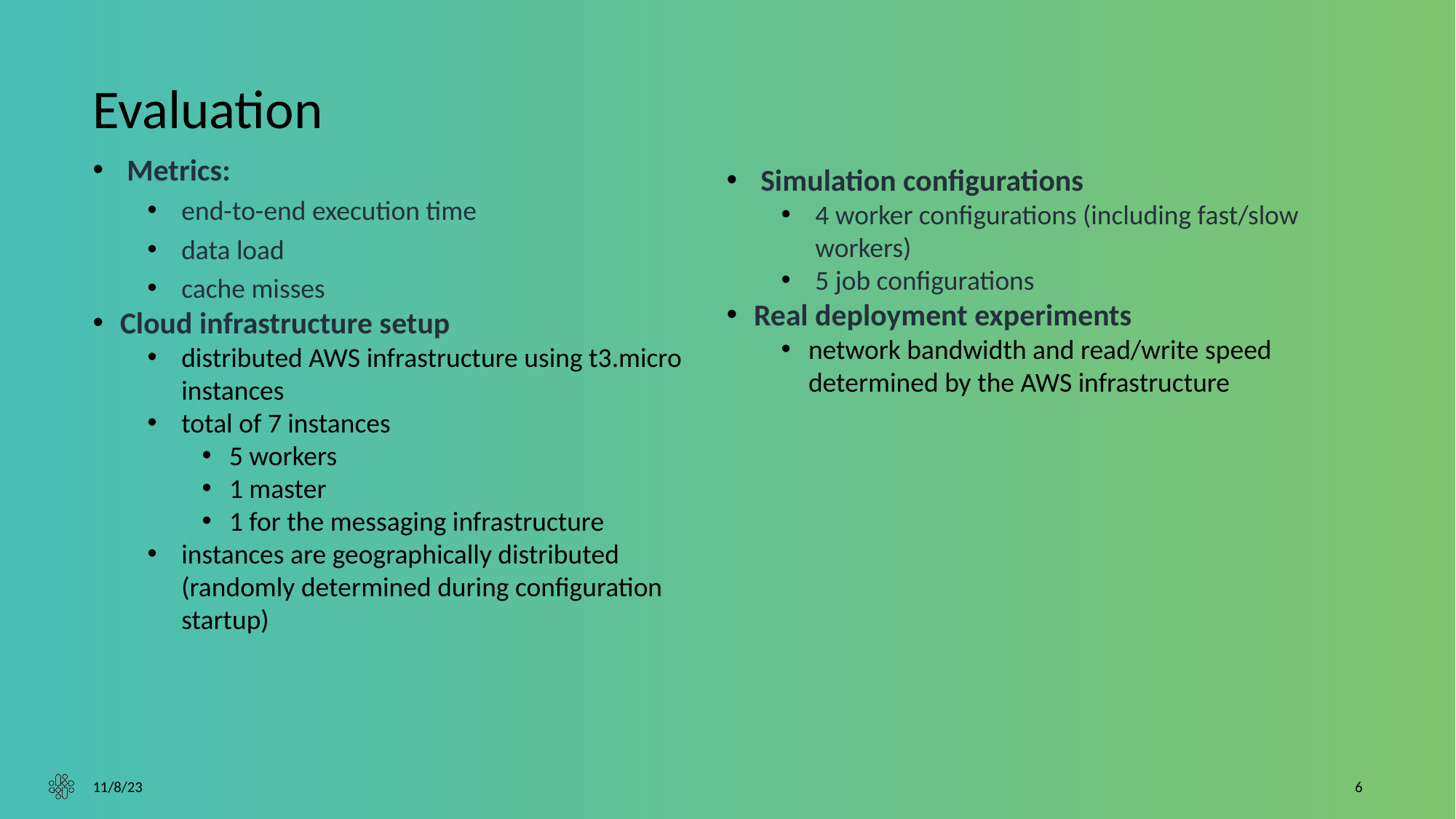

# Evaluation
Metrics:
end-to-end execution time
data load
cache misses
Cloud infrastructure setup
distributed AWS infrastructure using t3.micro instances
total of 7 instances
5 workers
1 master
1 for the messaging infrastructure
instances are geographically distributed (randomly determined during configuration startup)

Simulation configurations
4 worker configurations (including fast/slow workers)
5 job configurations
Real deployment experiments
network bandwidth and read/write speed determined by the AWS infrastructure
11/8/23
6